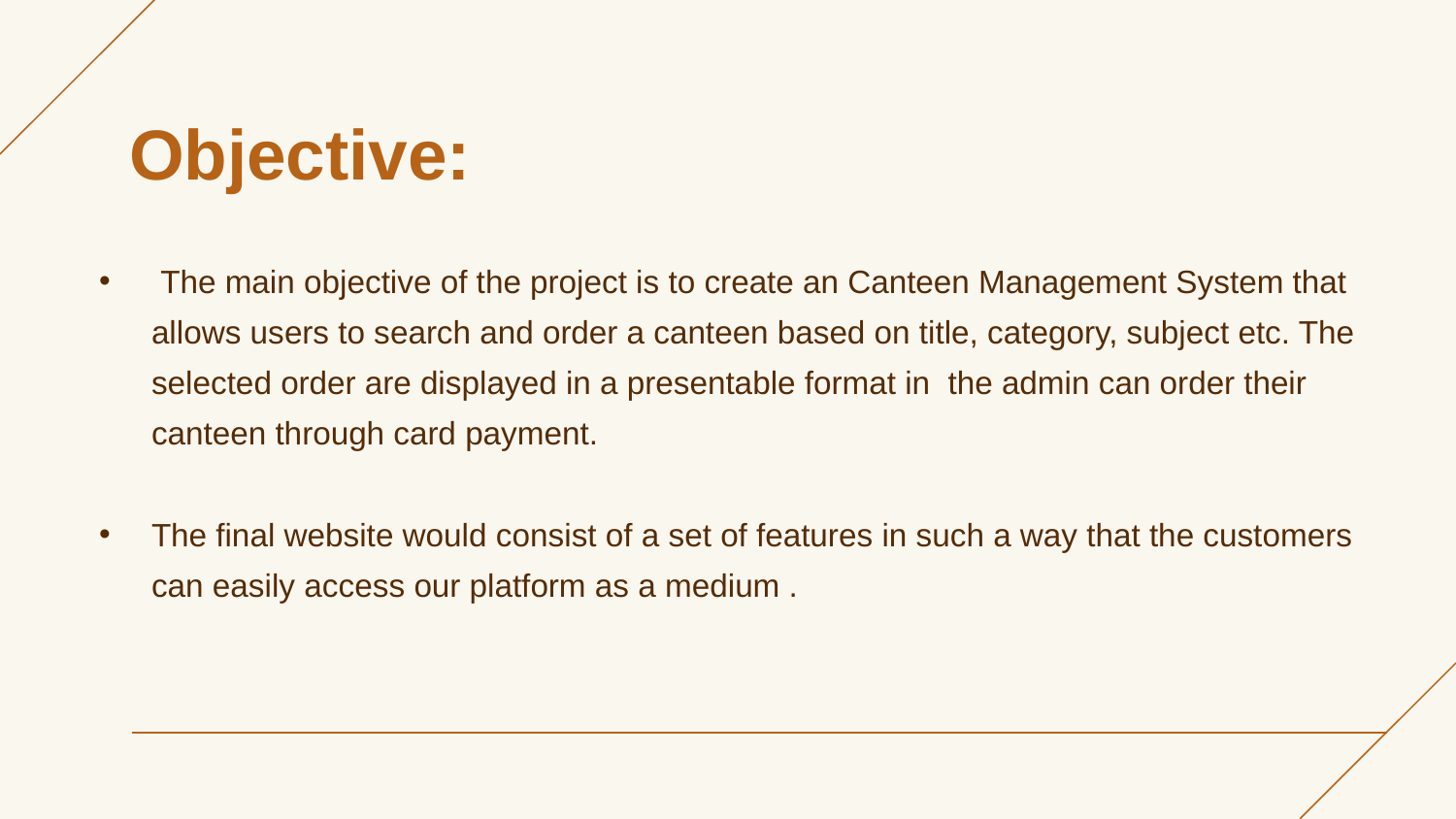

# Objective:
 The main objective of the project is to create an Canteen Management System that allows users to search and order a canteen based on title, category, subject etc. The selected order are displayed in a presentable format in  the admin can order their  canteen through card payment.

The final website would consist of a set of features in such a way that the customers can easily access our platform as a medium .